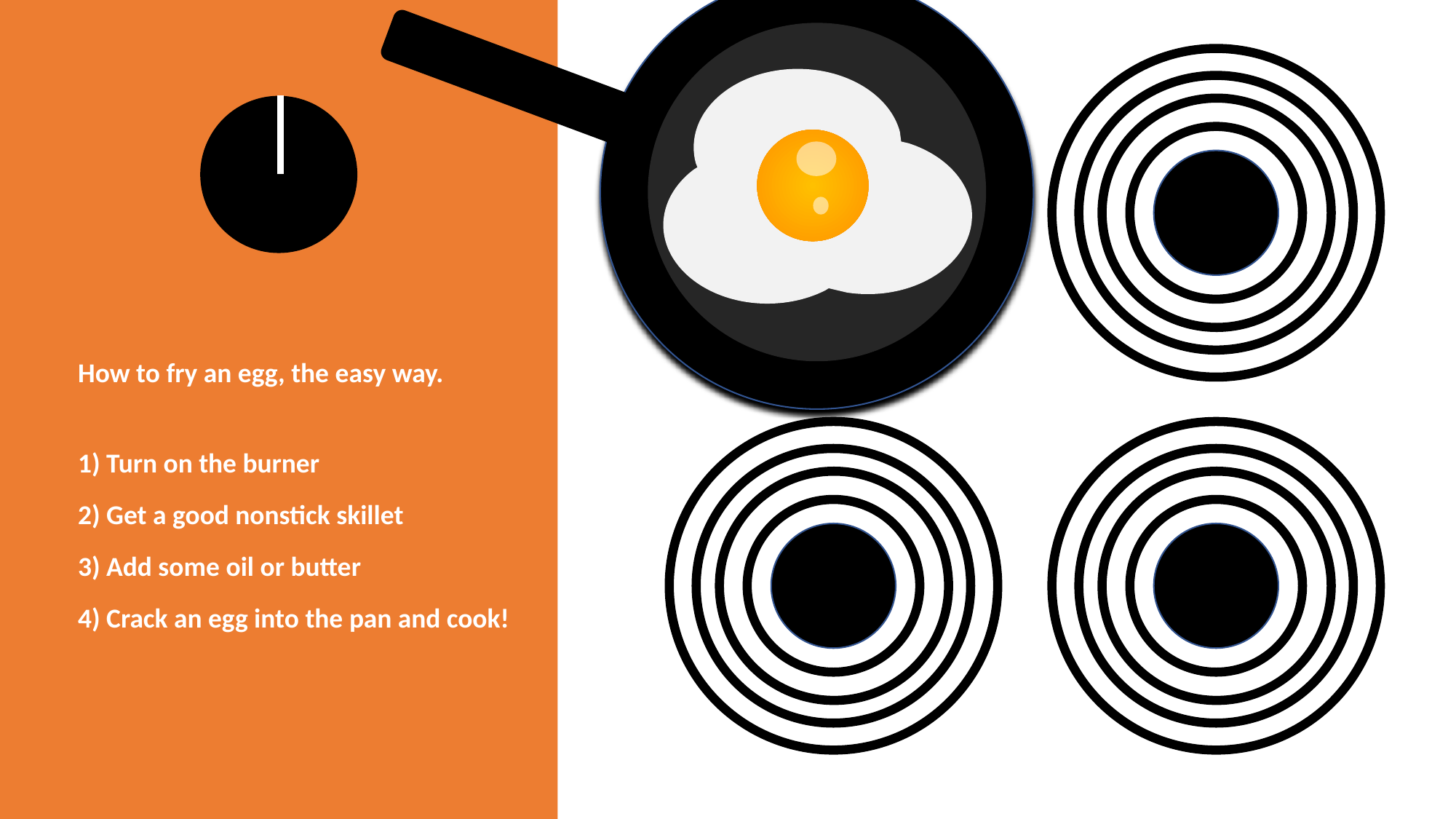

How to fry an egg, the easy way.

1) Turn on the burner
2) Get a good nonstick skillet
3) Add some oil or butter
4) Crack an egg into the pan and cook!